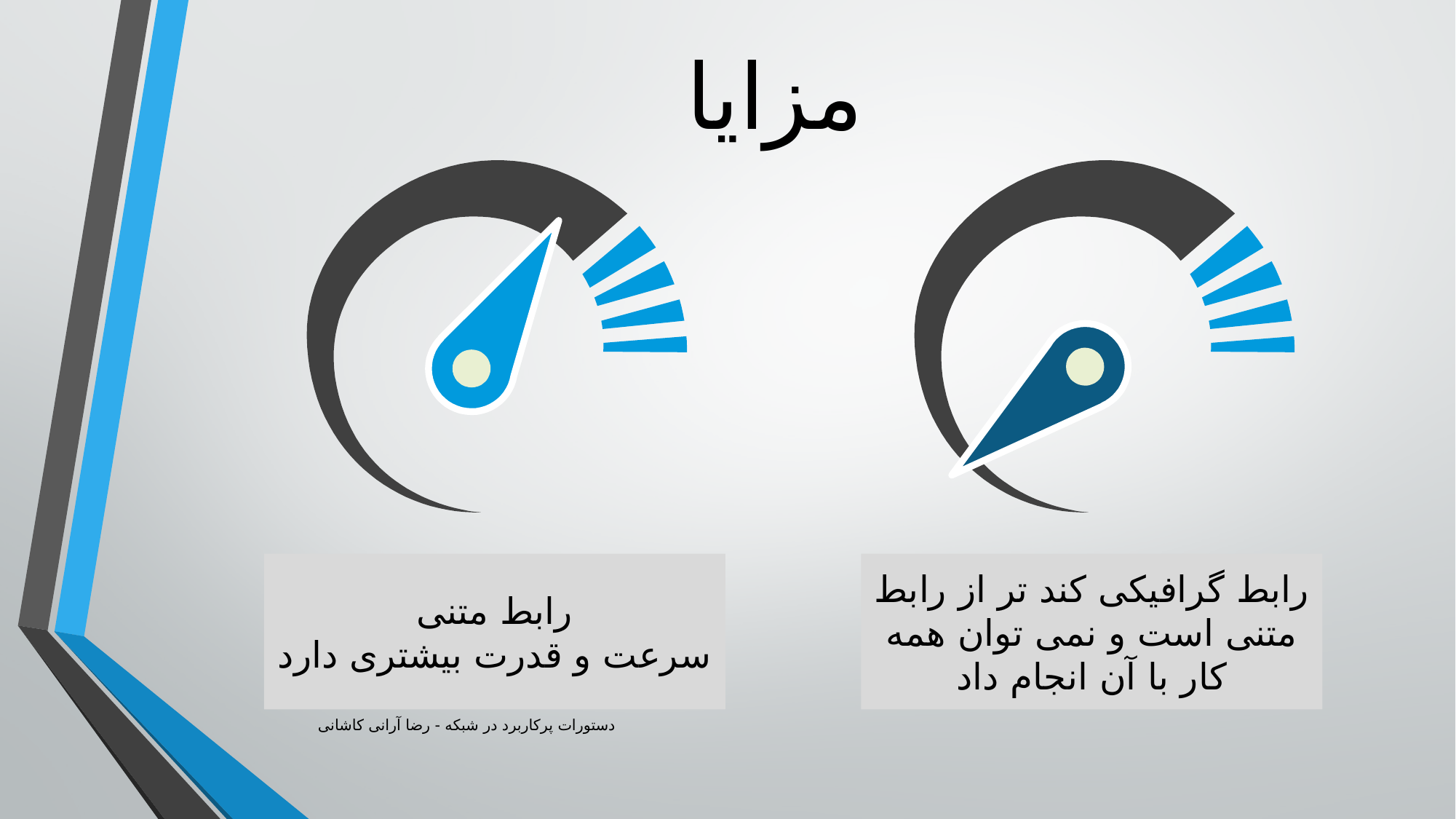

# مزایا

رابط متنی
سرعت و قدرت بیشتری دارد
رابط گرافیکی کند تر از رابط متنی است و نمی توان همه کار با آن انجام داد
دستورات پرکاربرد در شبکه - رضا آرانی کاشانی